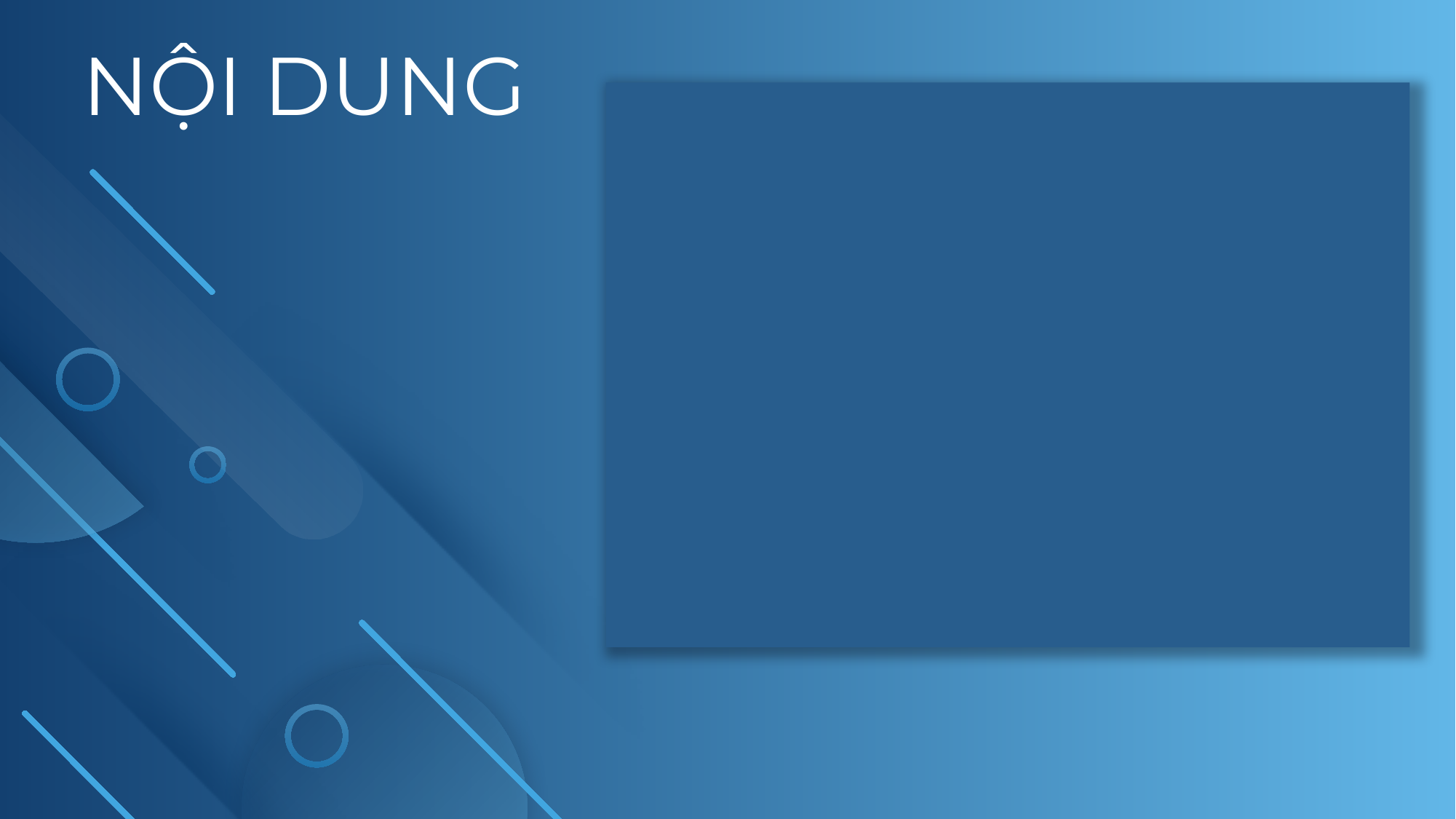

NỘI DUNG

01
LÝ DO CHỌN ĐỀ TÀI

02
MỤC ĐÍCH NGHIÊN CỨU
PHẠM VI VÀ ĐỐI TƯỢNG NGHIÊN CỨU

03